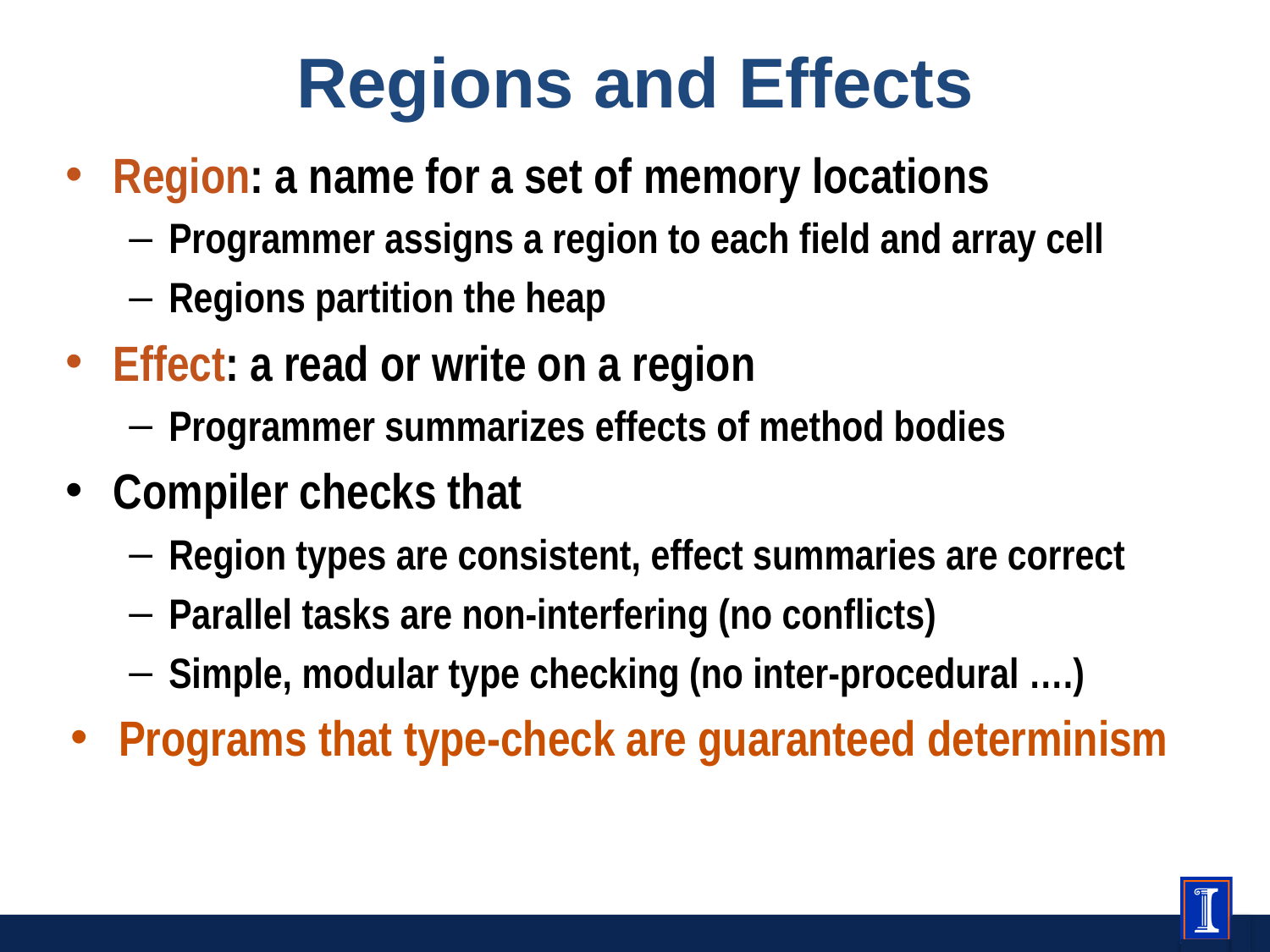

# Regions and Effects
Region: a name for a set of memory locations
Programmer assigns a region to each field and array cell
Regions partition the heap
Effect: a read or write on a region
Programmer summarizes effects of method bodies
Compiler checks that
Region types are consistent, effect summaries are correct
Parallel tasks are non-interfering (no conflicts)
Simple, modular type checking (no inter-procedural ….)
Programs that type-check are guaranteed determinism